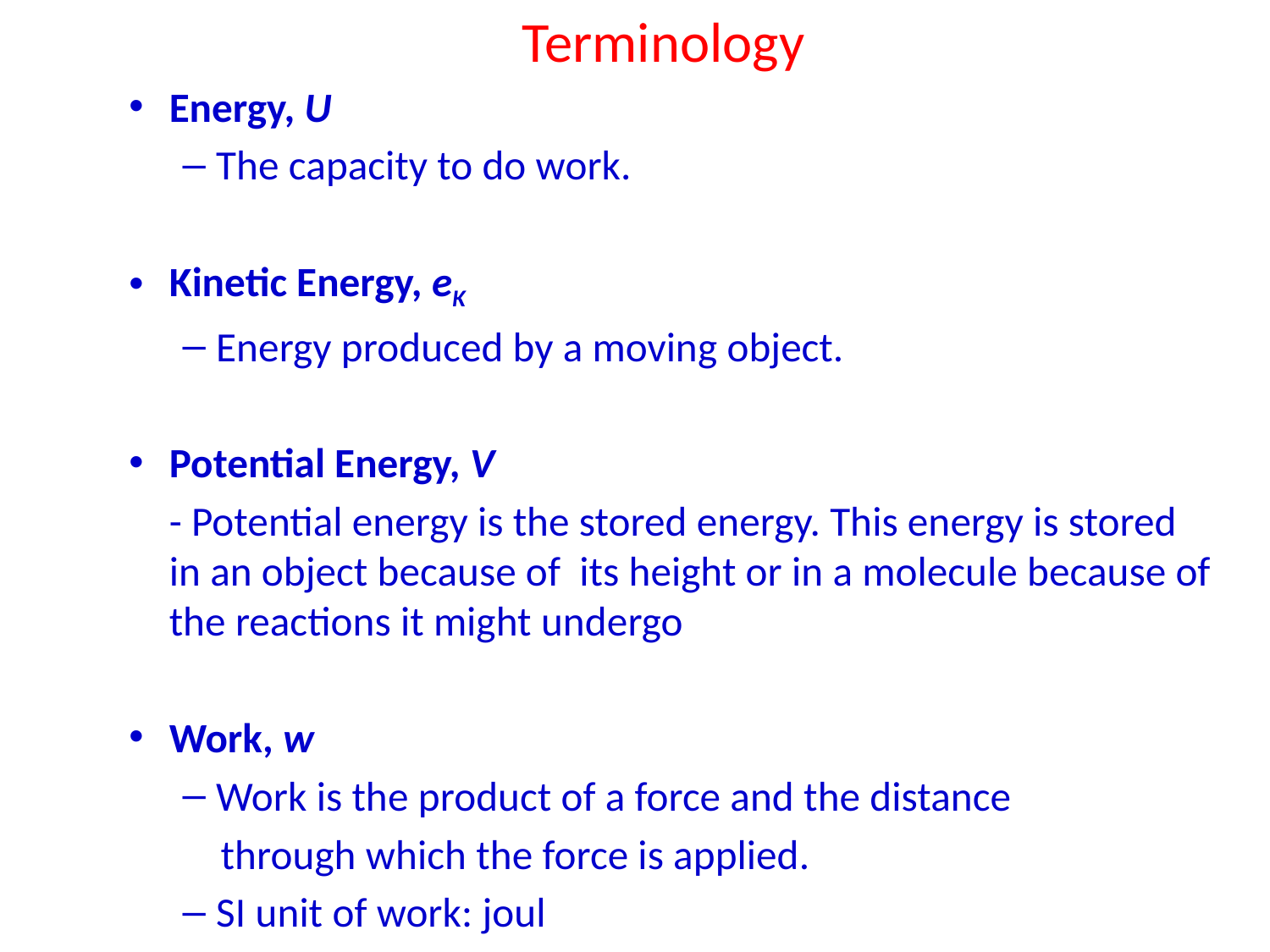

Terminology
Energy, U
The capacity to do work.

Kinetic Energy, eK
Energy produced by a moving object.

Potential Energy, V
	- Potential energy is the stored energy. This energy is stored in an object because of  its height or in a molecule because of the reactions it might undergo

Work, w
Work is the product of a force and the distance
    through which the force is applied.
SI unit of work: joul